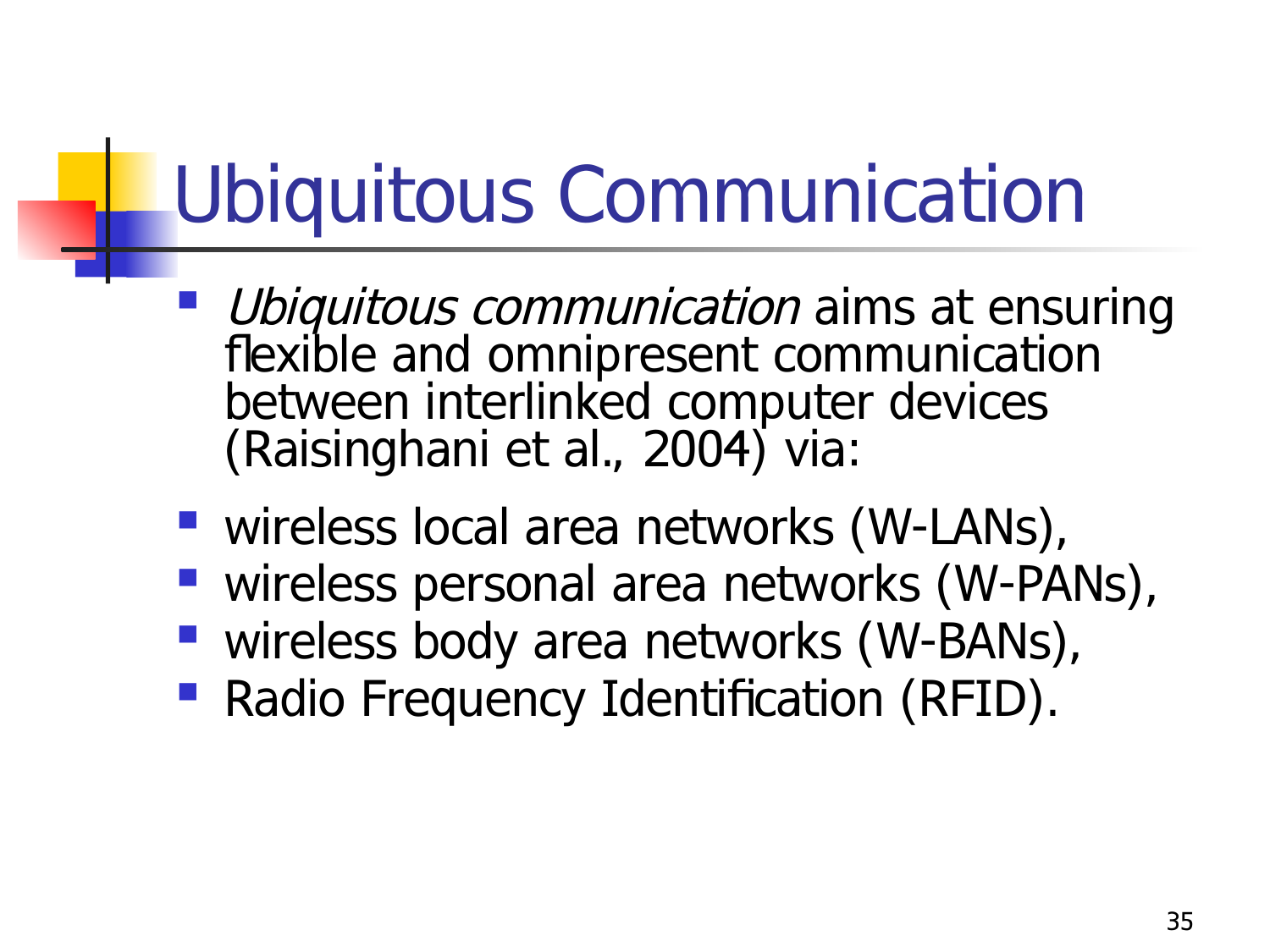

# Ubiquitous Communication
Ubiquitous communication aims at ensuring flexible and omnipresent communication between interlinked computer devices (Raisinghani et al., 2004) via:

wireless local area networks (W-LANs),
wireless personal area networks (W-PANs),
wireless body area networks (W-BANs),
Radio Frequency Identification (RFID).
35